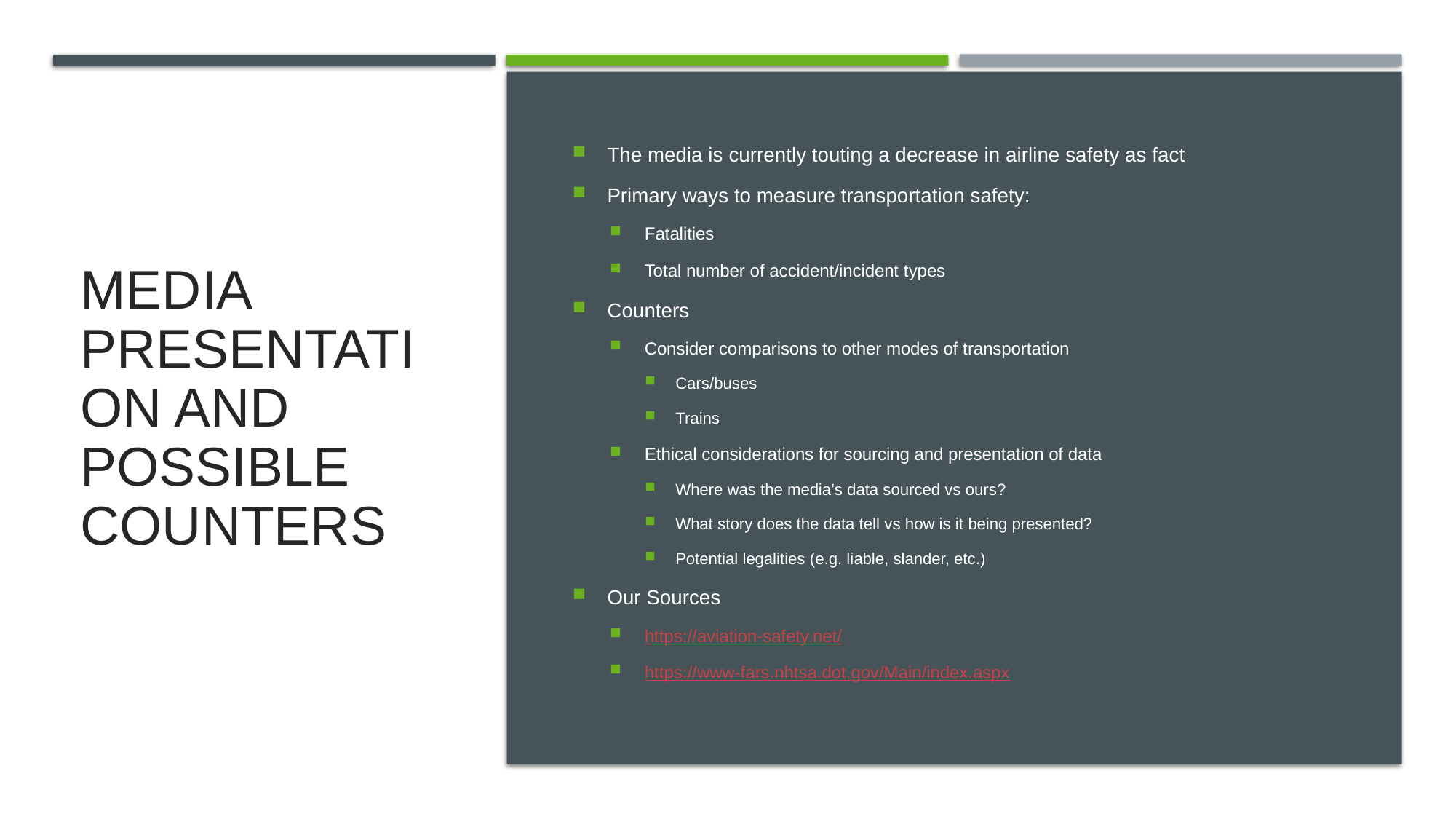

# Media presentation and possible counters
The media is currently touting a decrease in airline safety as fact
Primary ways to measure transportation safety:
Fatalities
Total number of accident/incident types
Counters
Consider comparisons to other modes of transportation
Cars/buses
Trains
Ethical considerations for sourcing and presentation of data
Where was the media’s data sourced vs ours?
What story does the data tell vs how is it being presented?
Potential legalities (e.g. liable, slander, etc.)
Our Sources
https://aviation-safety.net/
https://www-fars.nhtsa.dot.gov/Main/index.aspx